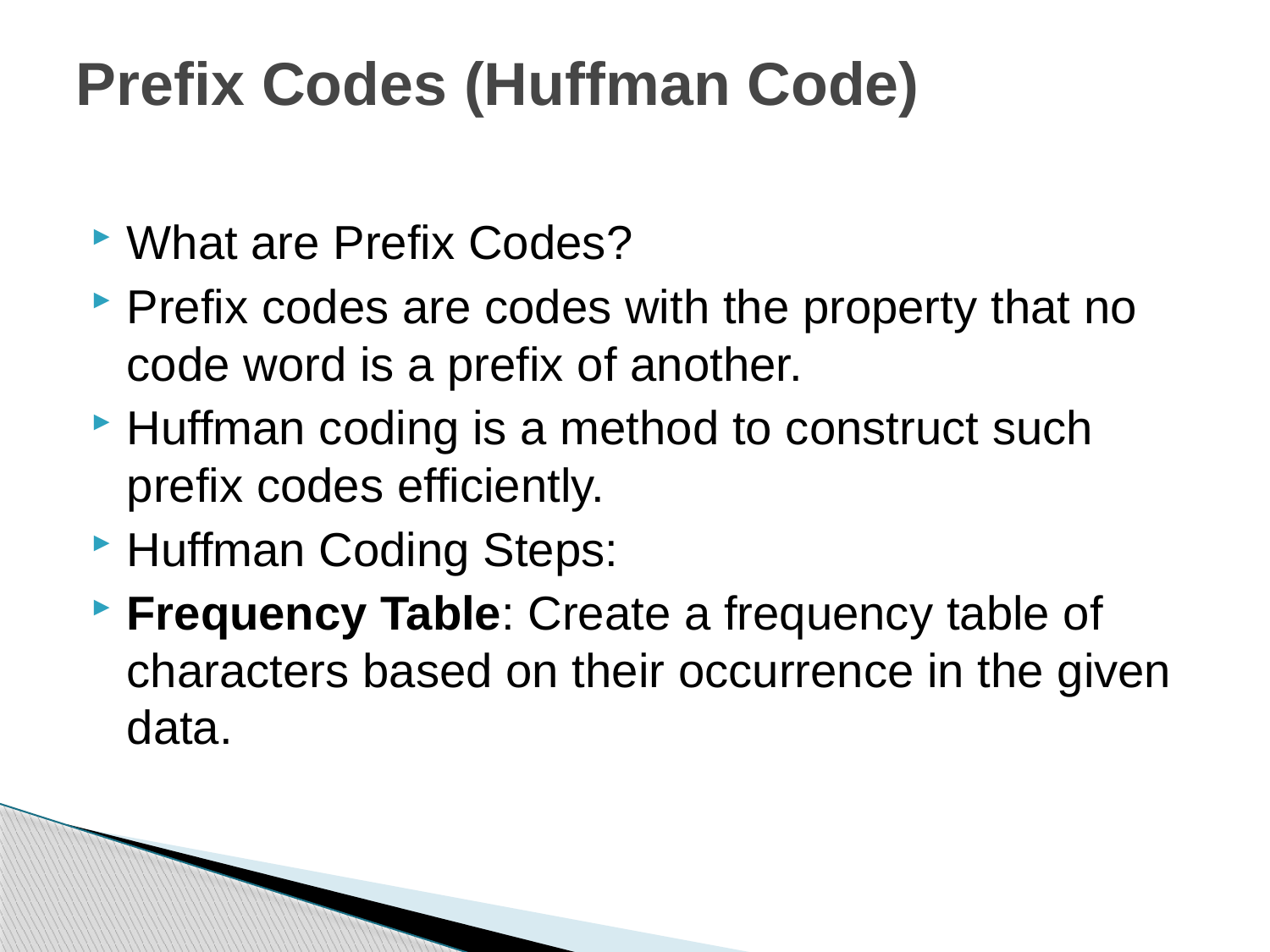

# Prefix Codes (Huffman Code)
What are Prefix Codes?
Prefix codes are codes with the property that no code word is a prefix of another.
Huffman coding is a method to construct such prefix codes efficiently.
Huffman Coding Steps:
Frequency Table: Create a frequency table of characters based on their occurrence in the given data.